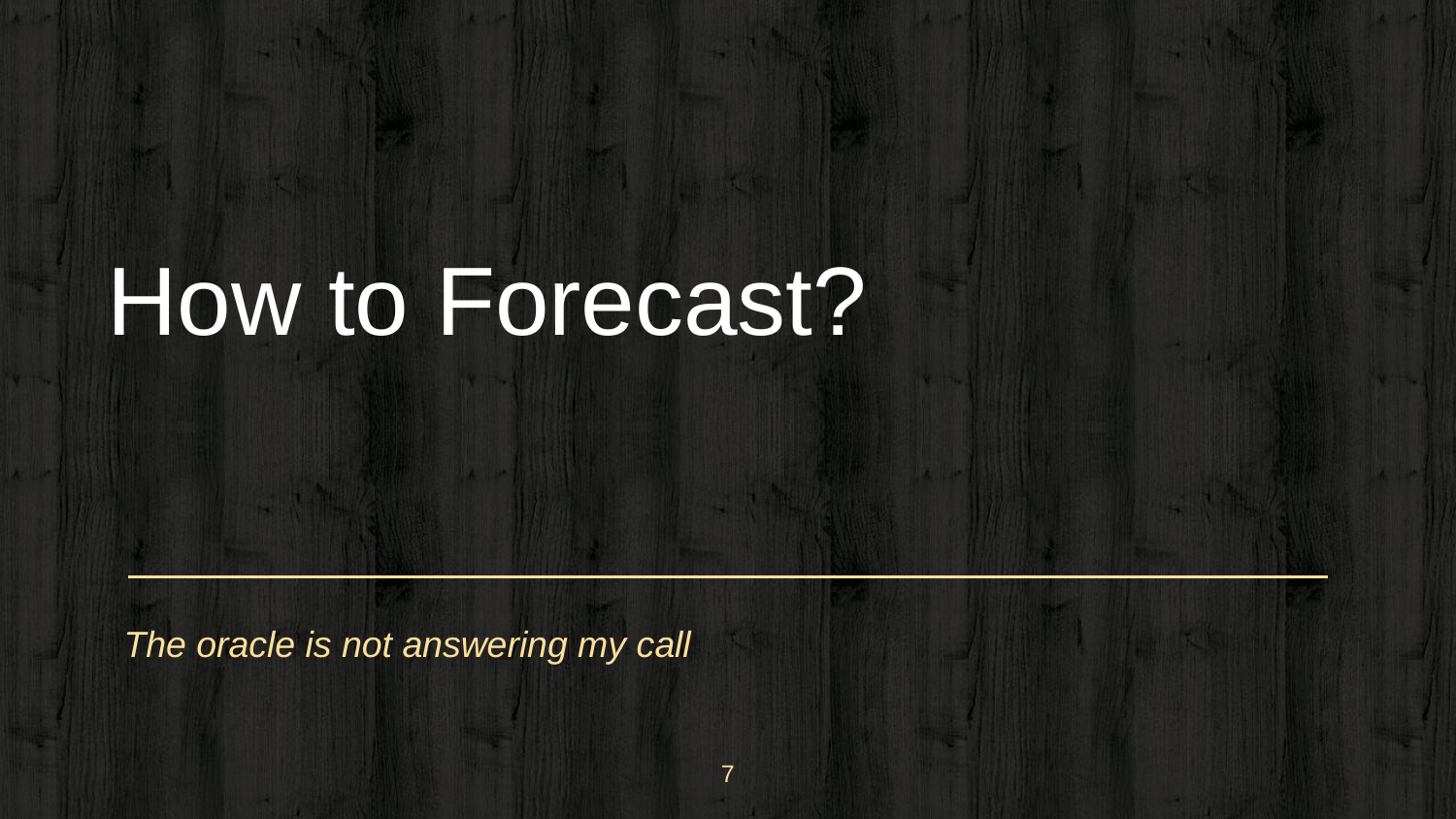

# How to Forecast?
The oracle is not answering my call
7